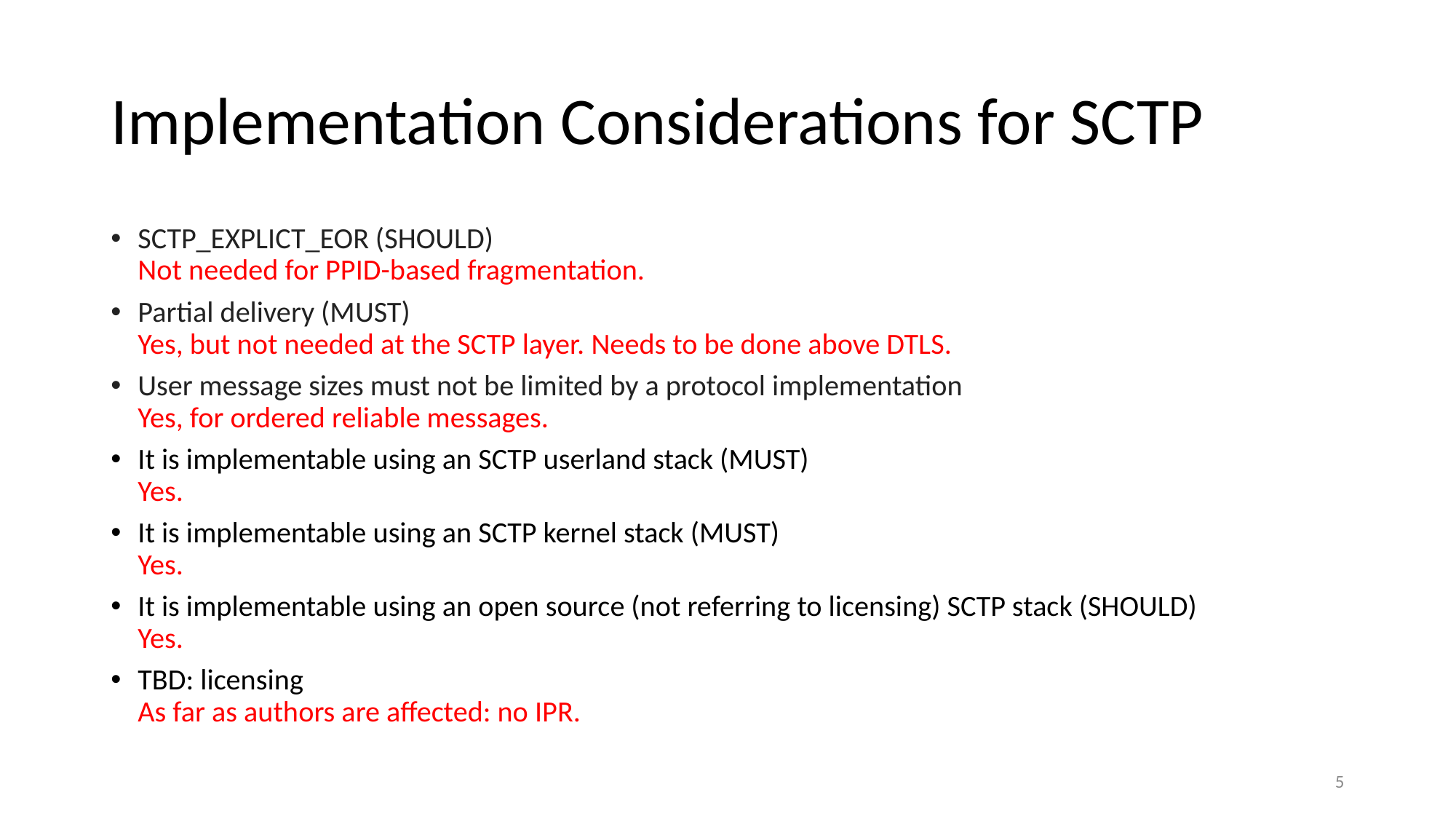

# Implementation Considerations for SCTP
SCTP_EXPLICT_EOR (SHOULD)
Not needed for PPID-based fragmentation.
Partial delivery (MUST)
Yes, but not needed at the SCTP layer. Needs to be done above DTLS.
User message sizes must not be limited by a protocol implementation
Yes, for ordered reliable messages.
It is implementable using an SCTP userland stack (MUST)
Yes.
It is implementable using an SCTP kernel stack (MUST)
Yes.
It is implementable using an open source (not referring to licensing) SCTP stack (SHOULD)
Yes.
TBD: licensing
As far as authors are affected: no IPR.
5